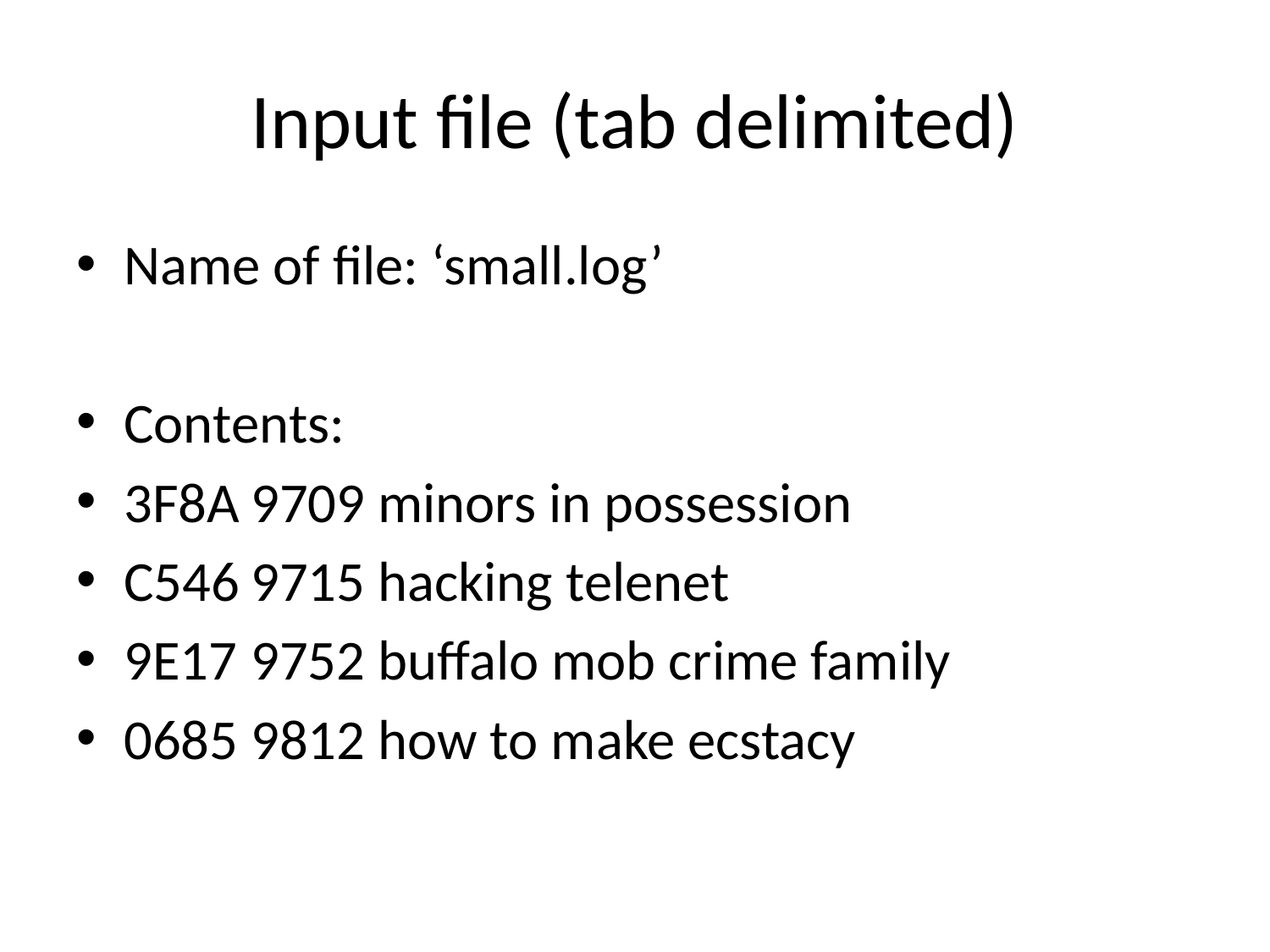

# Input file (tab delimited)
Name of file: ‘small.log’

Contents:
3F8A	9709	minors in possession
C546	9715	hacking telenet
9E17	9752	buffalo mob crime family
0685	9812	how to make ecstacy